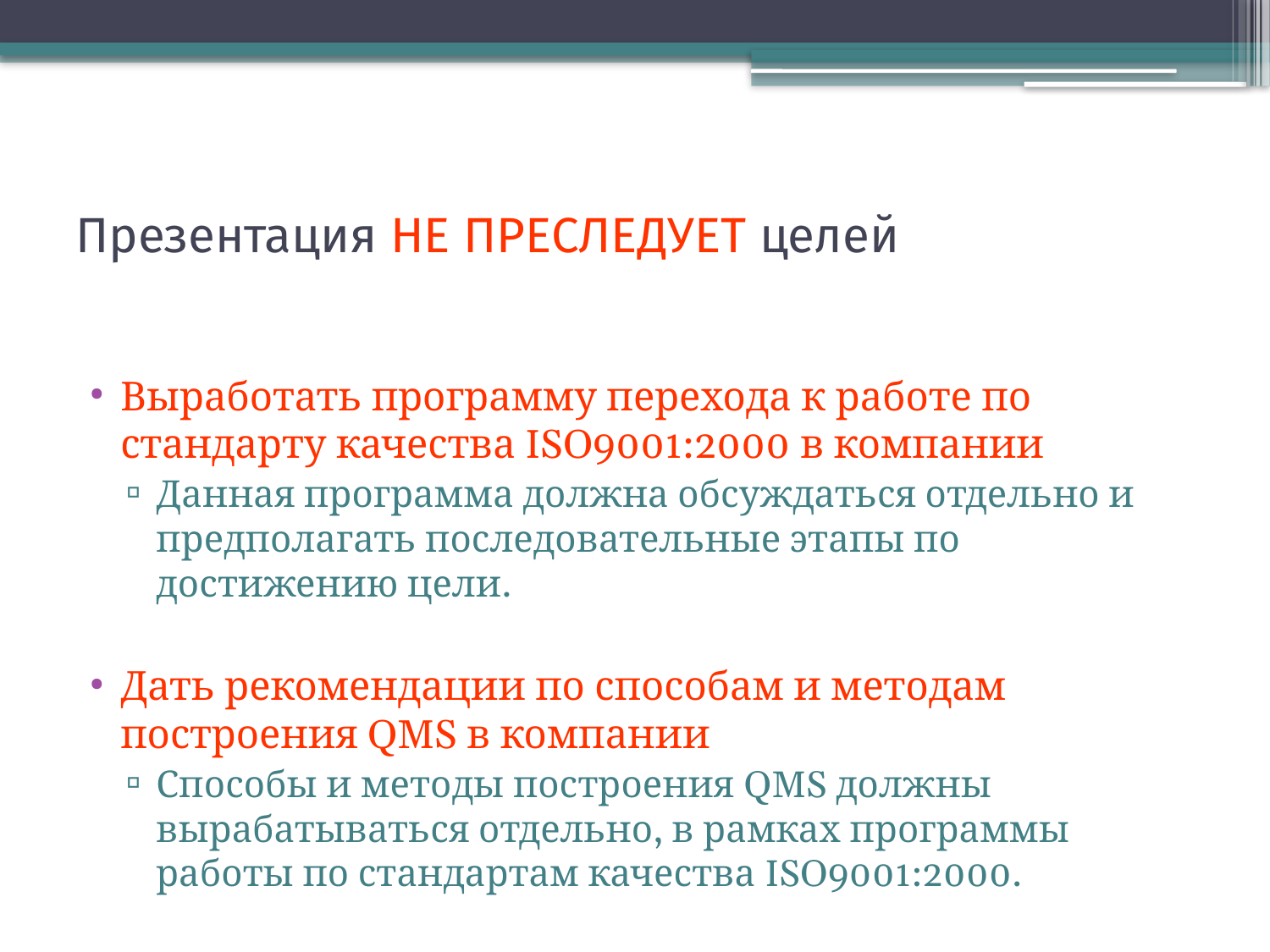

# Презентация НЕ ПРЕСЛЕДУЕТ целей

Выработать программу перехода к работе по стандарту качества ISO9001:2000 в компании
Данная программа должна обсуждаться отдельно и предполагать последовательные этапы по достижению цели.

Дать рекомендации по способам и методам построения QMS в компании
Способы и методы построения QMS должны вырабатываться отдельно, в рамках программы работы по стандартам качества ISO9001:2000.